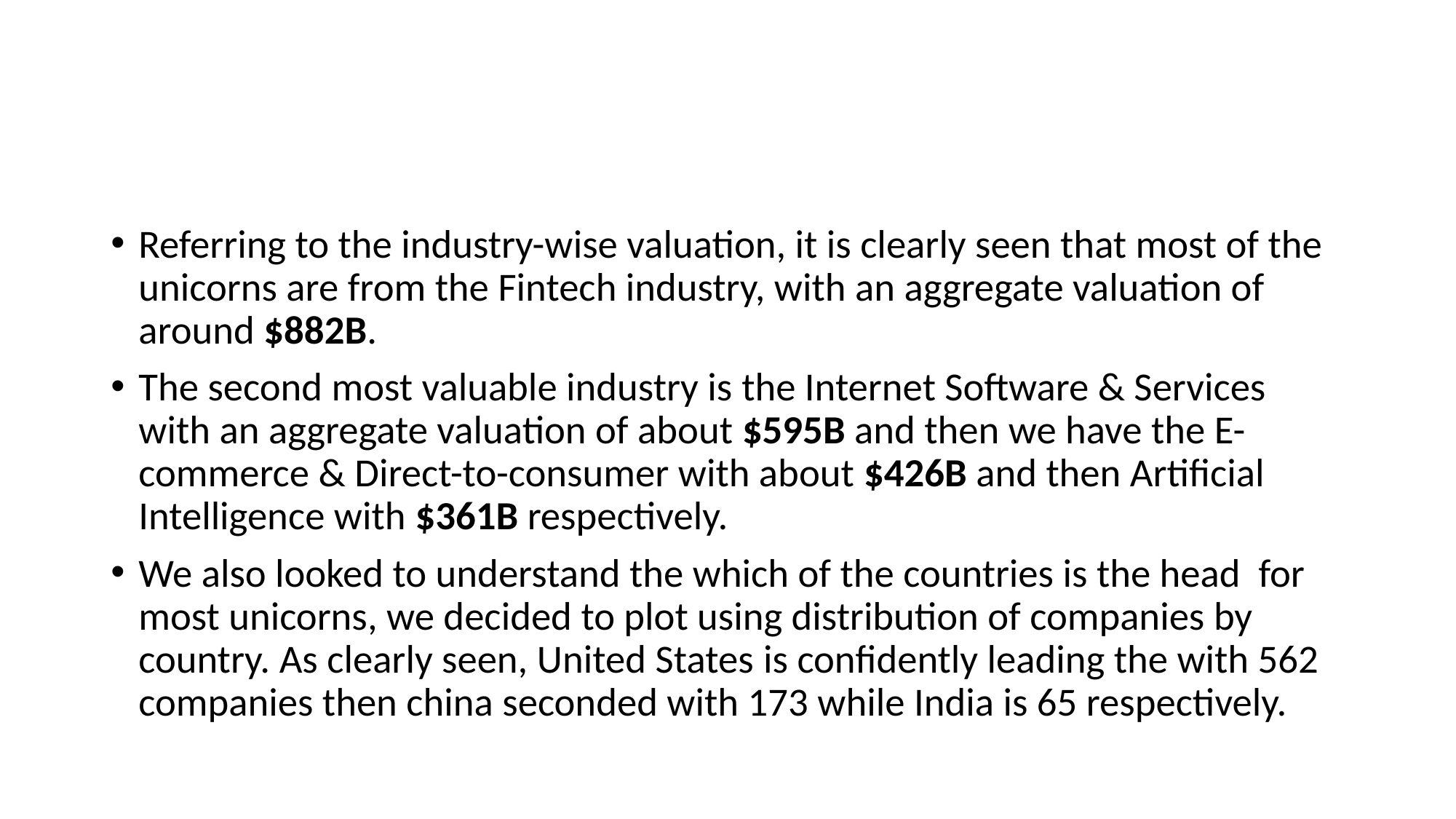

#
Referring to the industry-wise valuation, it is clearly seen that most of the unicorns are from the Fintech industry, with an aggregate valuation of around $882B.
The second most valuable industry is the Internet Software & Services with an aggregate valuation of about $595B and then we have the E-commerce & Direct-to-consumer with about $426B and then Artificial Intelligence with $361B respectively.
We also looked to understand the which of the countries is the head  for most unicorns, we decided to plot using distribution of companies by country. As clearly seen, United States is confidently leading the with 562 companies then china seconded with 173 while India is 65 respectively.